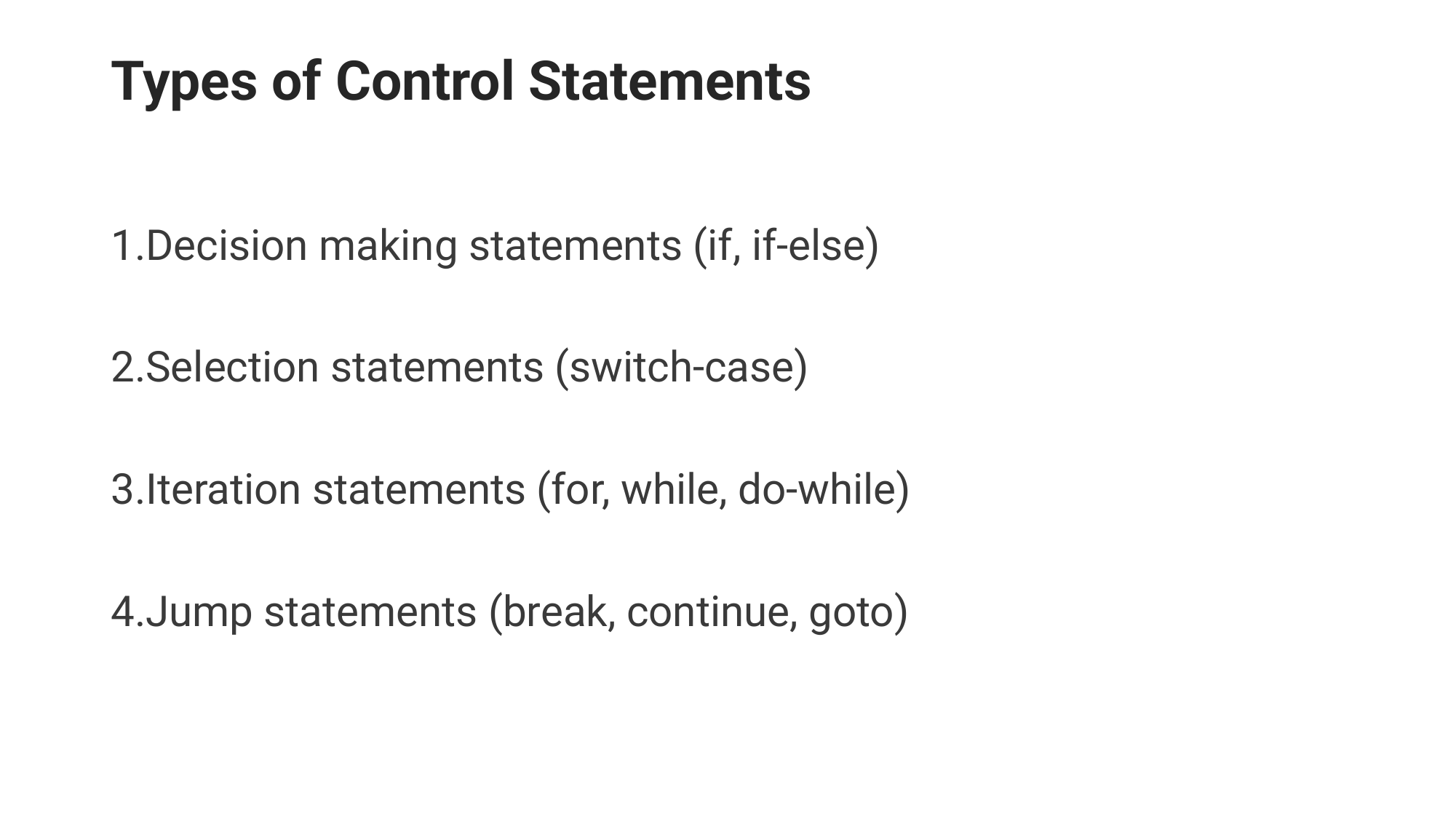

# Types of Control Statements
Decision making statements (if, if-else)

Selection statements (switch-case)

Iteration statements (for, while, do-while)

Jump statements (break, continue, goto)